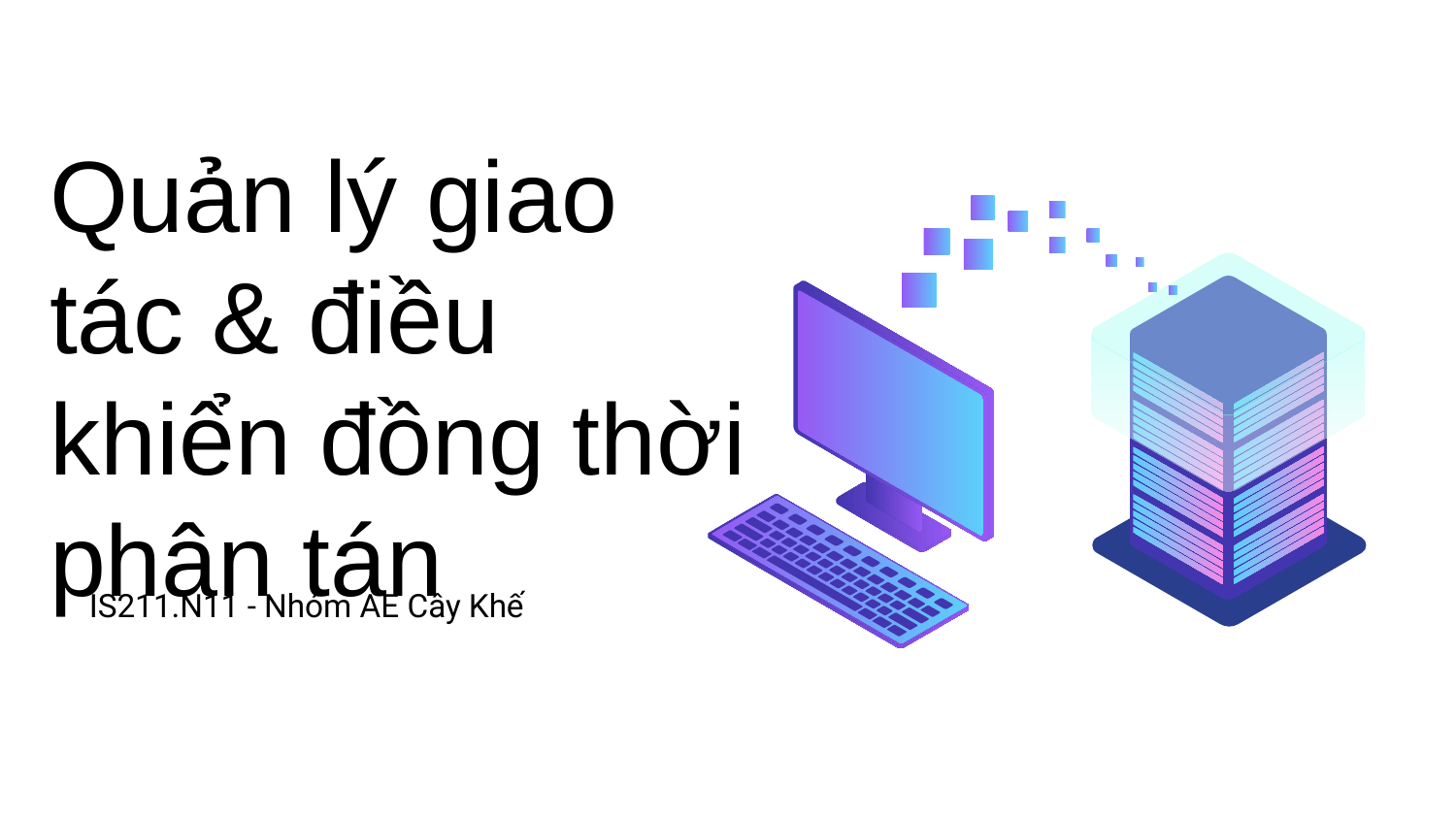

# Quản lý giao tác & điều khiển đồng thời phân tán

IS211.N11 - Nhóm AE Cây Khế